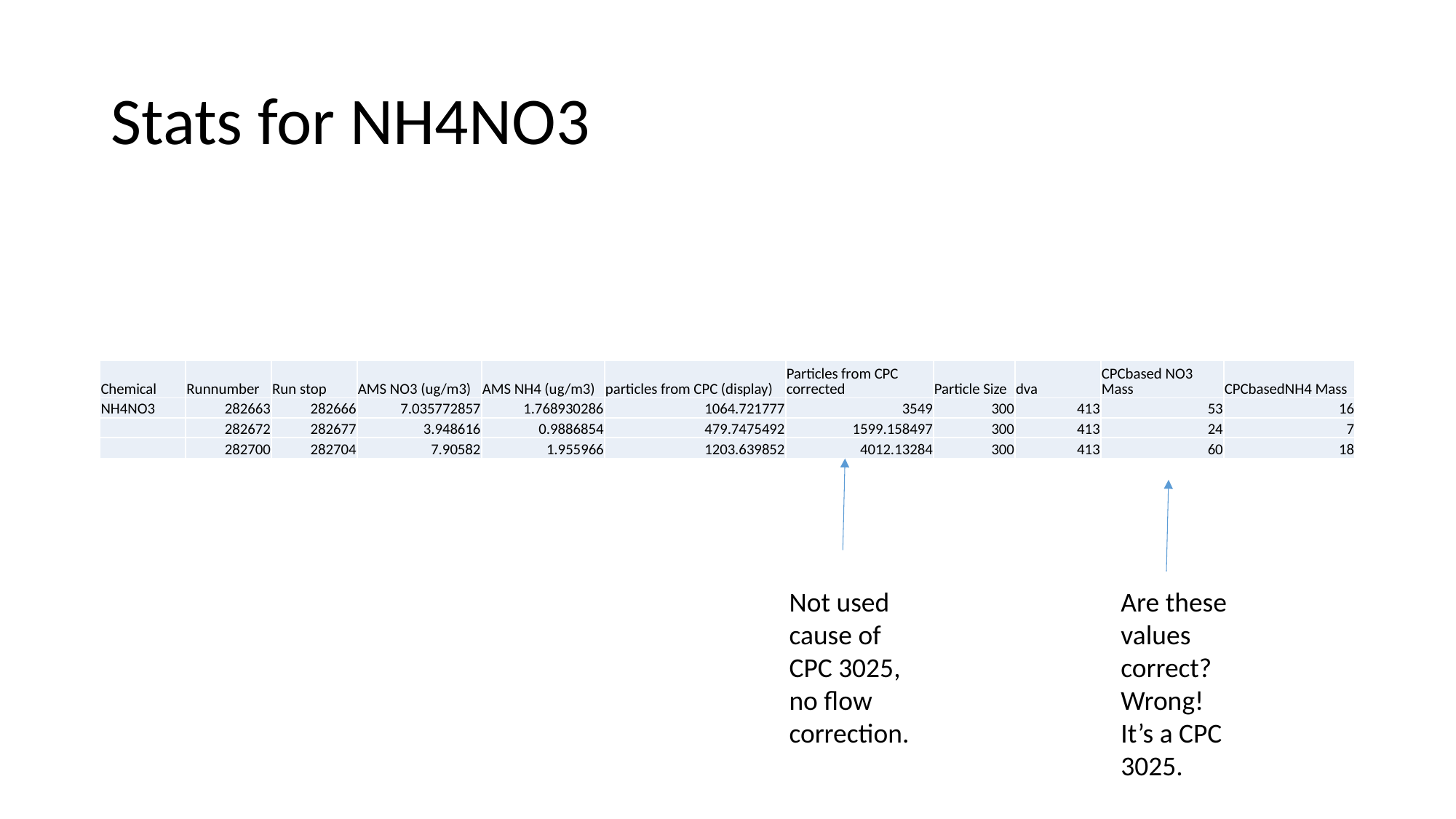

# Stats for NH4NO3
| Chemical | Runnumber | Run stop | AMS NO3 (ug/m3) | AMS NH4 (ug/m3) | particles from CPC (display) | Particles from CPC corrected | Particle Size | dva | CPCbased NO3 Mass | CPCbasedNH4 Mass |
| --- | --- | --- | --- | --- | --- | --- | --- | --- | --- | --- |
| NH4NO3 | 282663 | 282666 | 7.035772857 | 1.768930286 | 1064.721777 | 3549 | 300 | 413 | 53 | 16 |
|  | 282672 | 282677 | 3.948616 | 0.9886854 | 479.7475492 | 1599.158497 | 300 | 413 | 24 | 7 |
|  | 282700 | 282704 | 7.90582 | 1.955966 | 1203.639852 | 4012.13284 | 300 | 413 | 60 | 18 |
Not used cause of CPC 3025, no flow correction.

Are these values correct?
Wrong! It’s a CPC 3025.